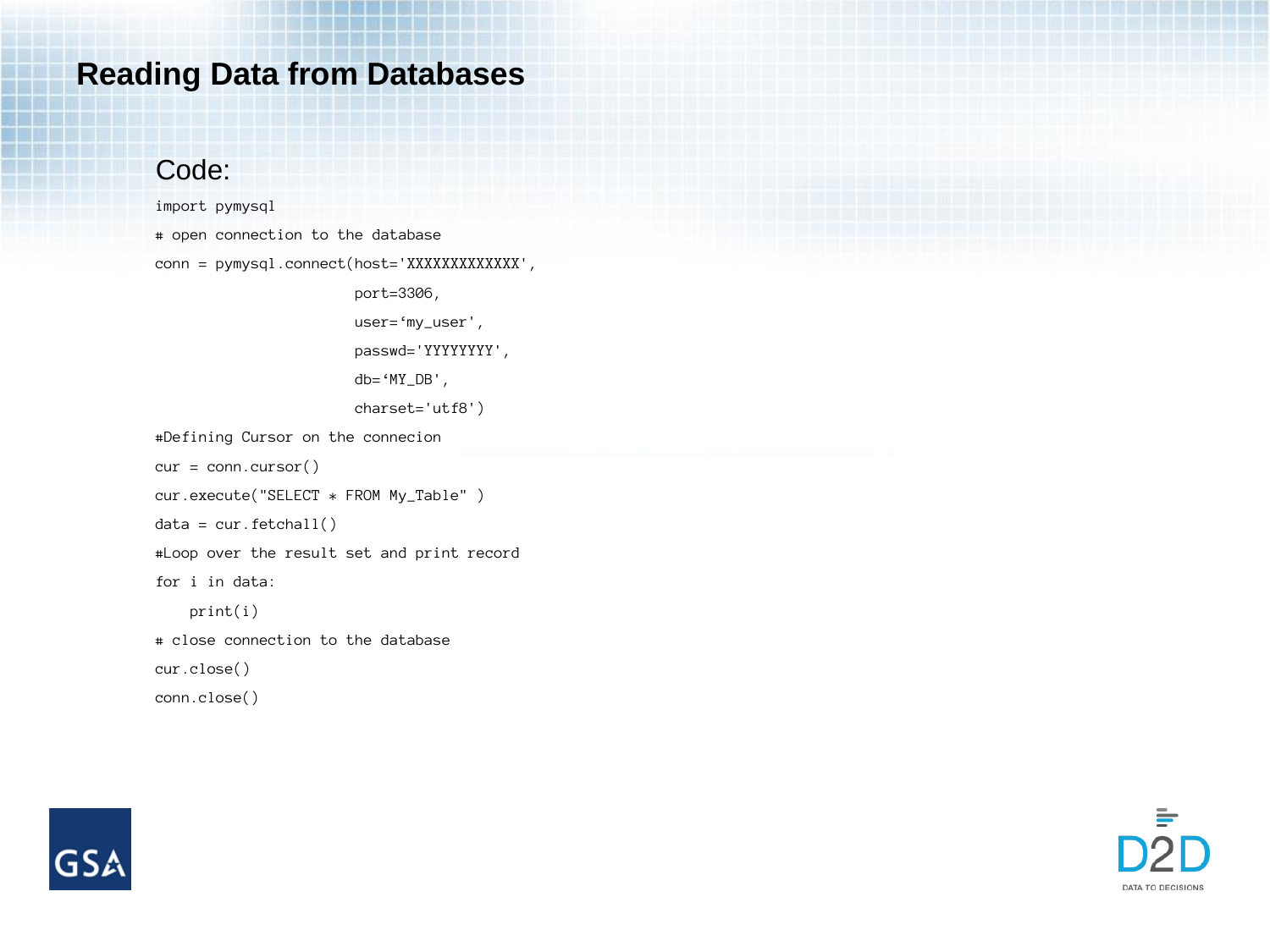

# Reading Data from Databases
Code:
import pymysql
# open connection to the database
conn = pymysql.connect(host='XXXXXXXXXXXXX',
                       port=3306,
                       user=‘my_user',
                       passwd='YYYYYYYY',
                       db=‘MY_DB',
                       charset='utf8')
#Defining Cursor on the connecion
cur = conn.cursor()
cur.execute("SELECT * FROM My_Table" )
data = cur.fetchall()
#Loop over the result set and print record
for i in data:
    print(i)
# close connection to the database
cur.close()
conn.close()